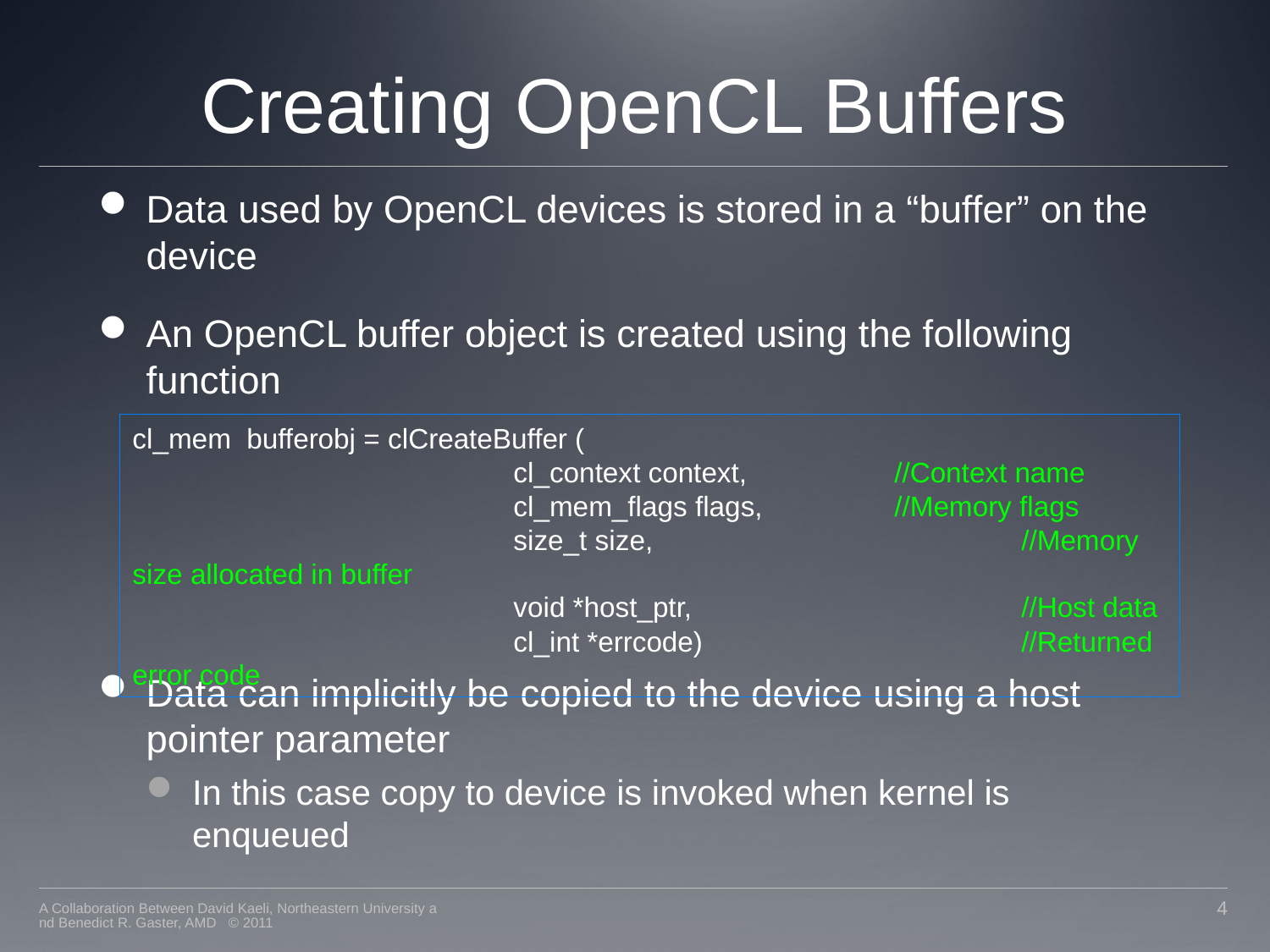

# Creating OpenCL Buffers
Data used by OpenCL devices is stored in a “buffer” on the device
An OpenCL buffer object is created using the following function

Data can implicitly be copied to the device using a host pointer parameter
In this case copy to device is invoked when kernel is enqueued
cl_mem  bufferobj = clCreateBuffer (
			cl_context context,		//Context name
		 	cl_mem_flags flags,		//Memory flags
		 	size_t size,			//Memory size allocated in buffer
		 	void *host_ptr,			//Host data
 			cl_int *errcode)			//Returned error code
A Collaboration Between David Kaeli, Northeastern University and Benedict R. Gaster, AMD   © 2011
4